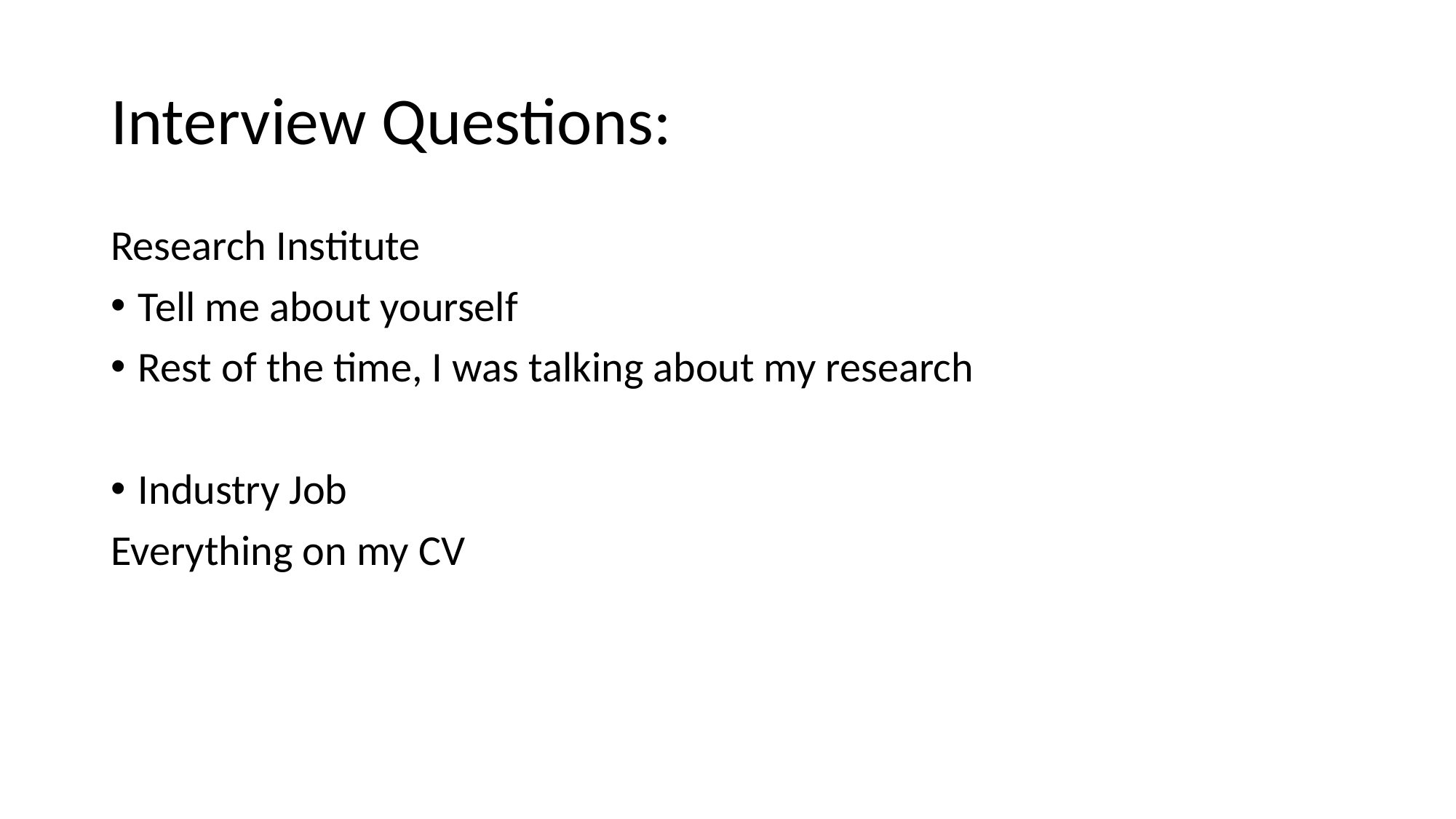

# Interview Questions:
Research Institute
Tell me about yourself
Rest of the time, I was talking about my research

Industry Job
Everything on my CV